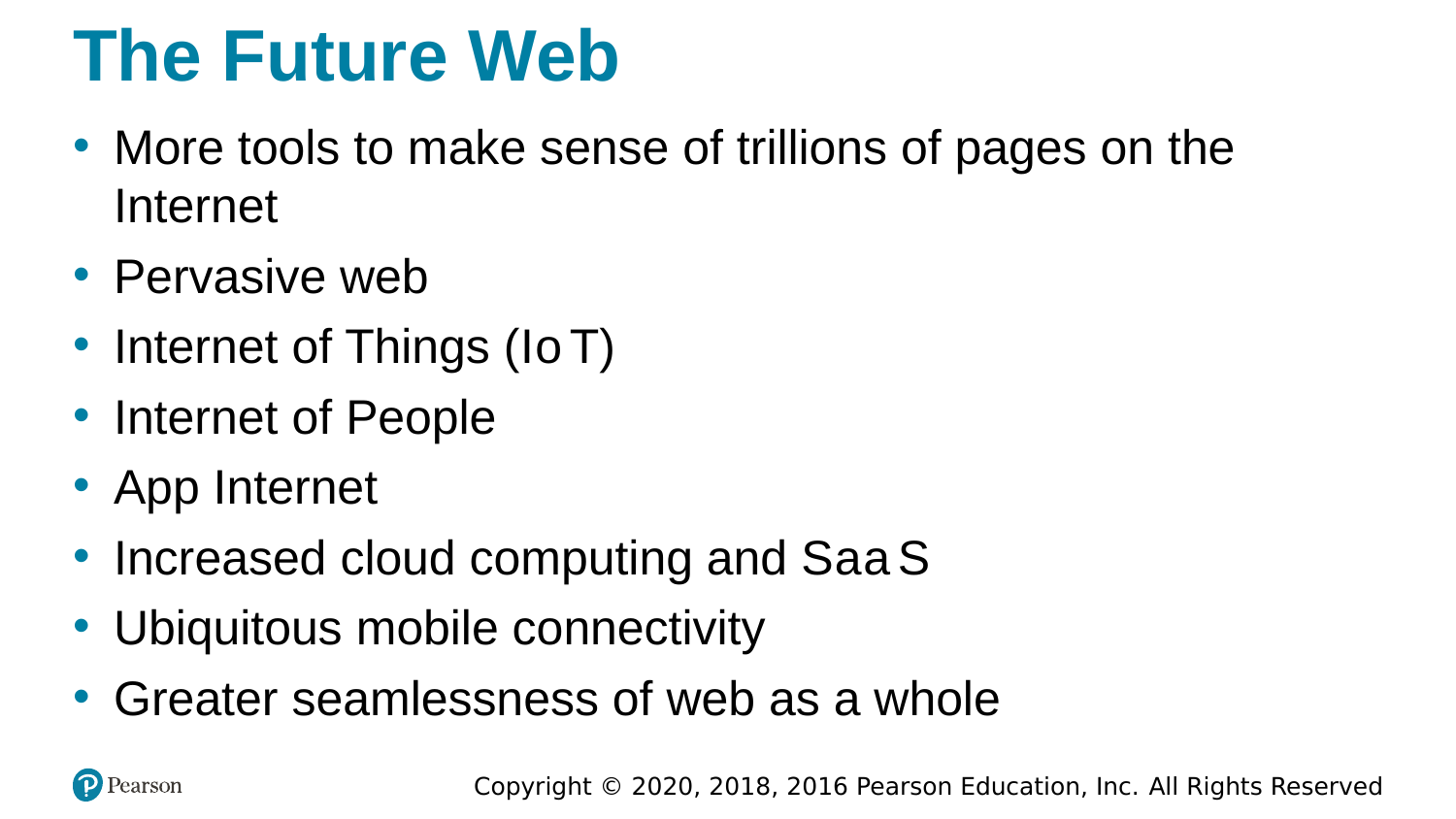

# The Future Web
More tools to make sense of trillions of pages on the Internet
Pervasive web
Internet of Things (I o T)
Internet of People
App Internet
Increased cloud computing and S a a S
Ubiquitous mobile connectivity
Greater seamlessness of web as a whole